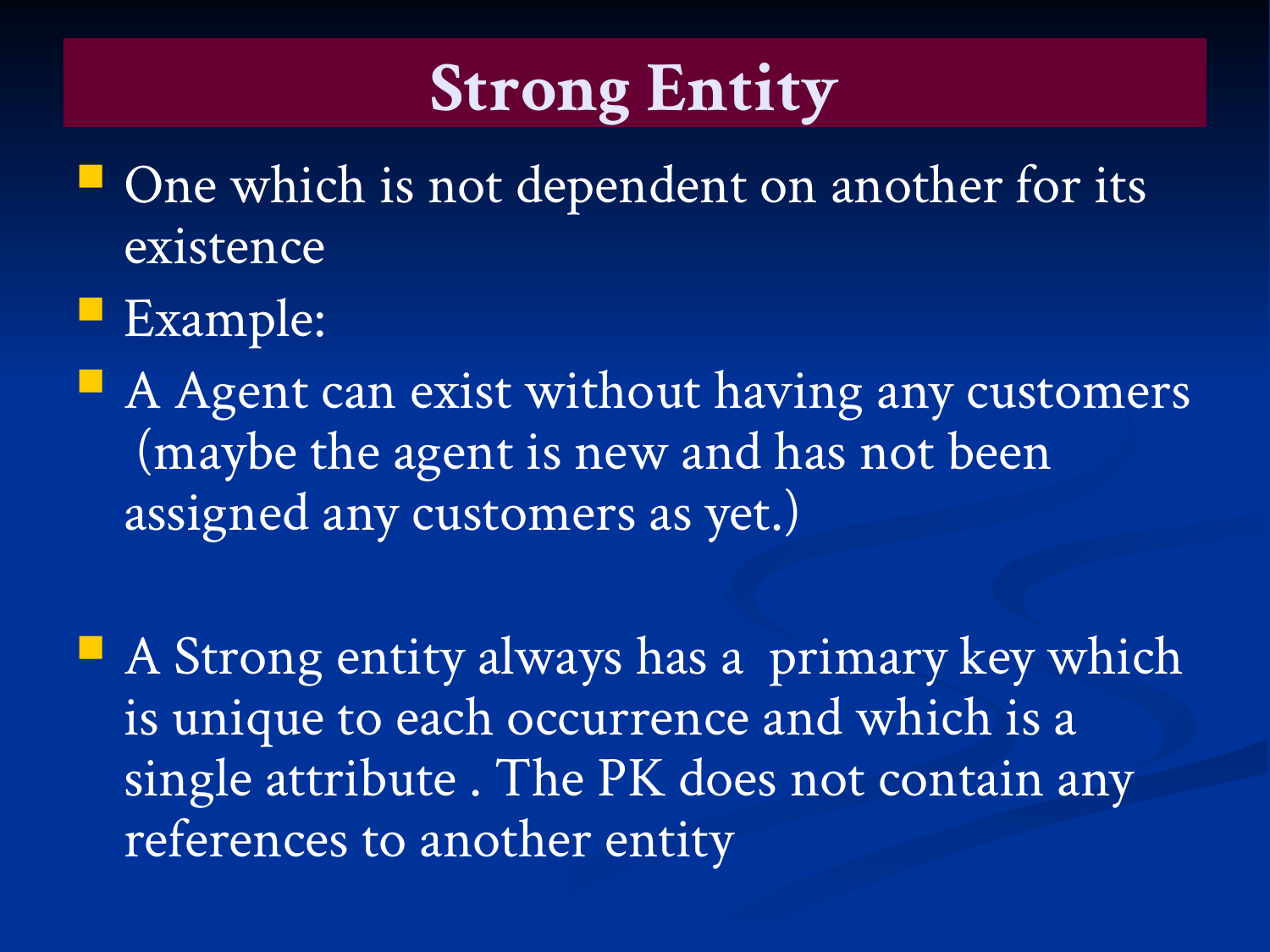

Strong Entity
One which is not dependent on another for its existence
Example:
A Agent can exist without having any customers  (maybe the agent is new and has not been assigned any customers as yet.)

A Strong entity always has a  primary key which is unique to each occurrence and which is a single attribute . The PK does not contain any references to another entity